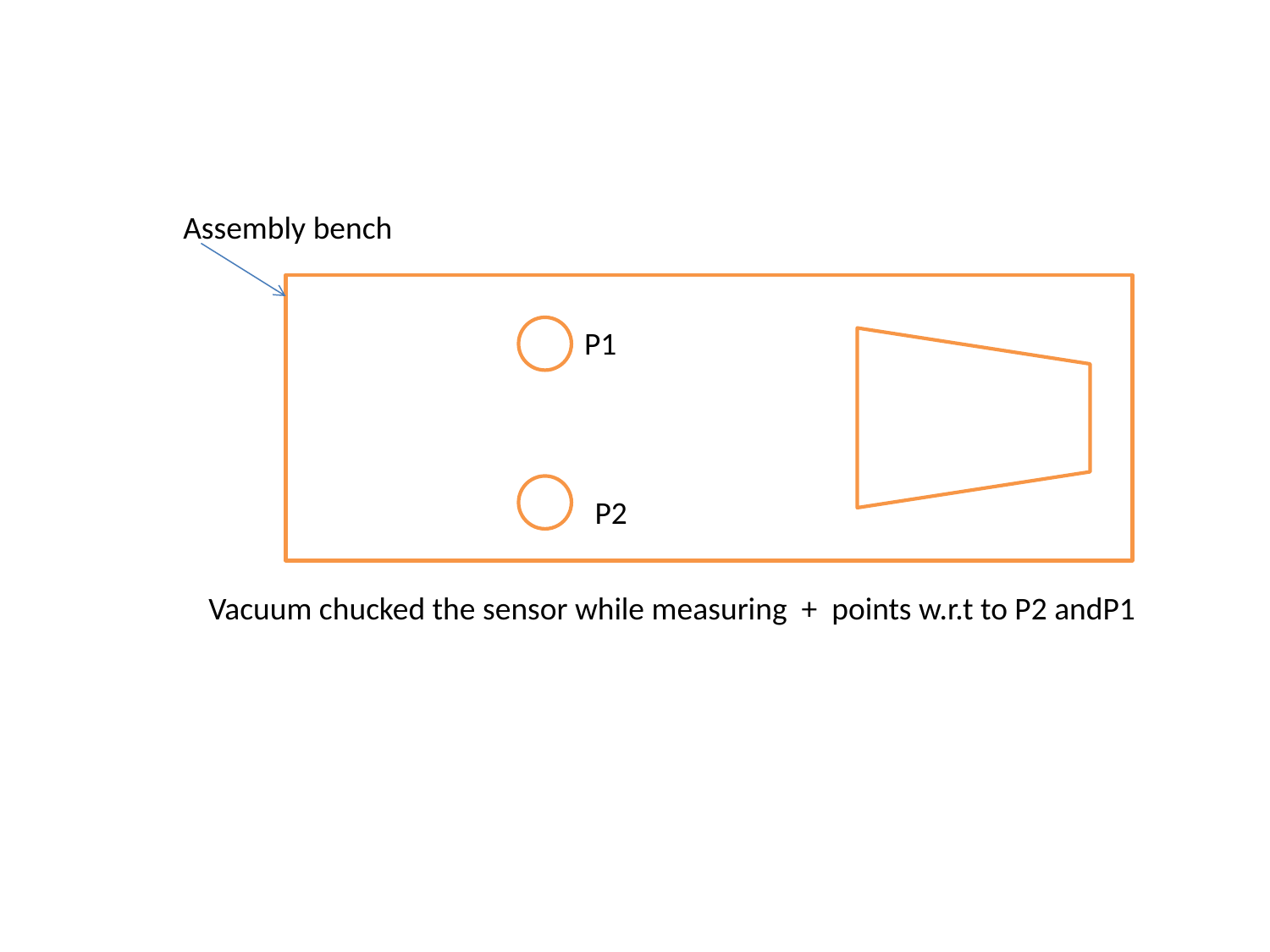

Assembly bench

P1

P2
Vacuum chucked the sensor while measuring  +  points w.r.t to P2 andP1